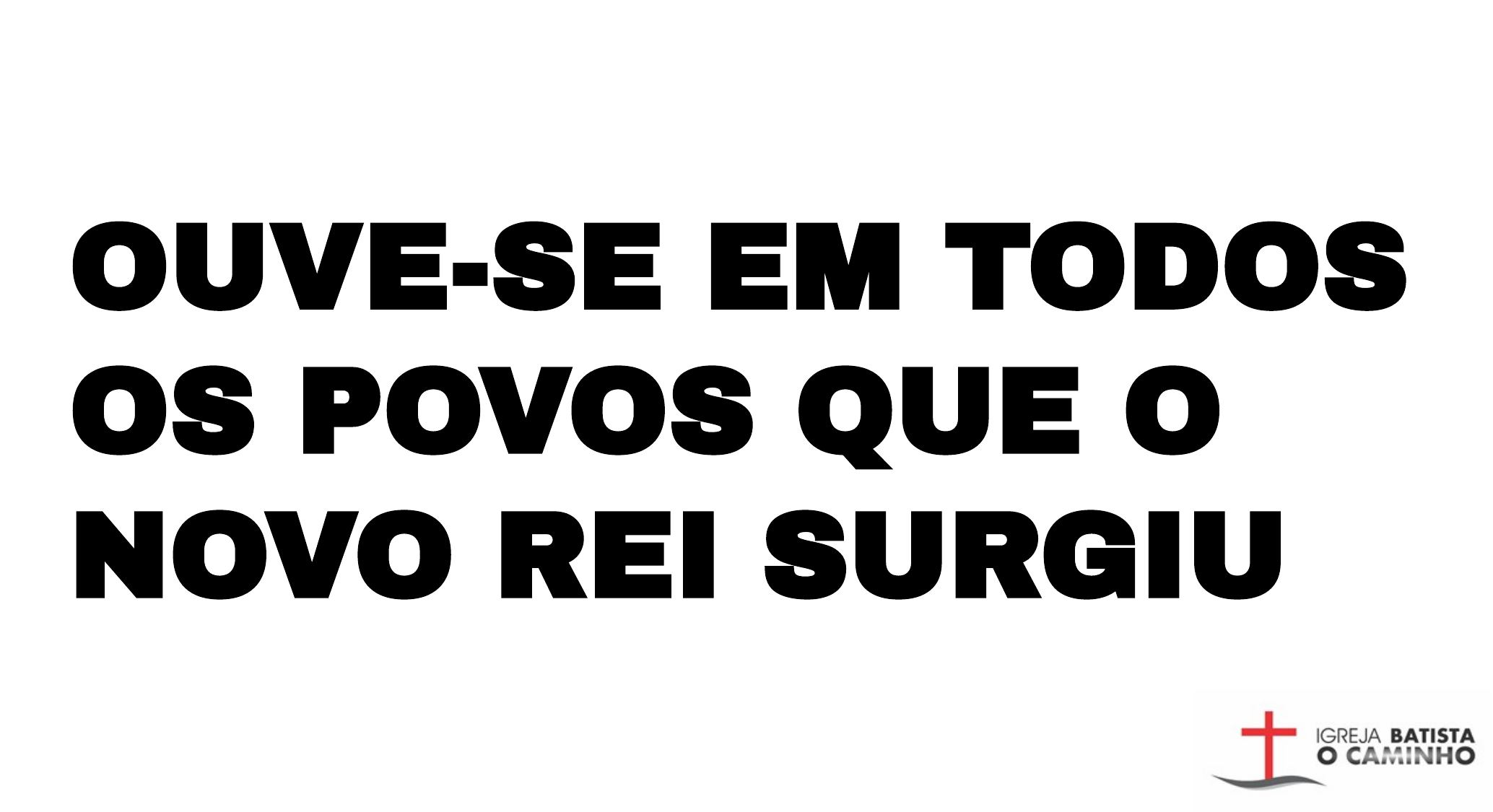

OUVE-SE EM TODOS OS POVOS QUE O NOVO REI SURGIU